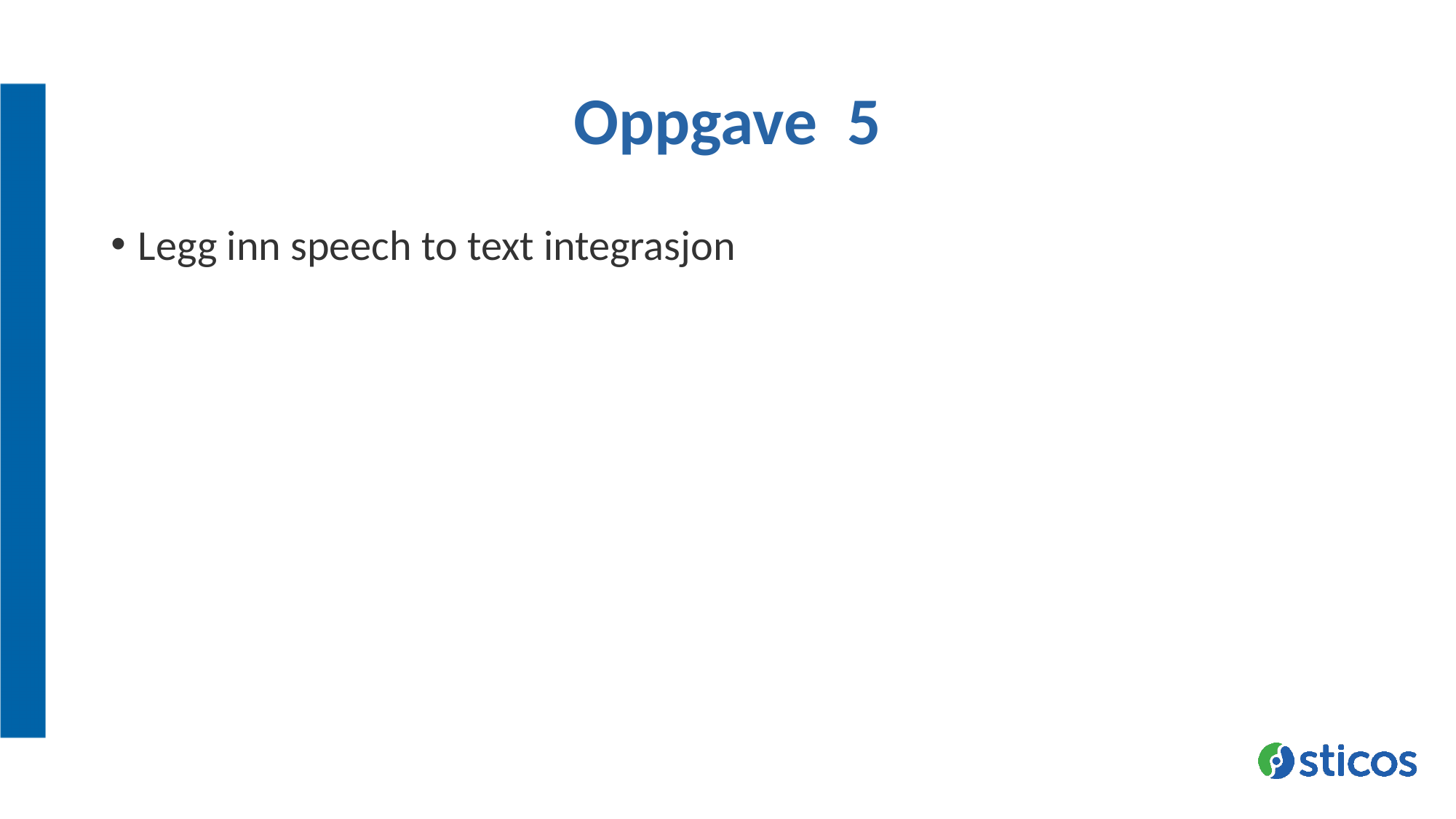

# Oppgave  5
Legg inn speech to text integrasjon